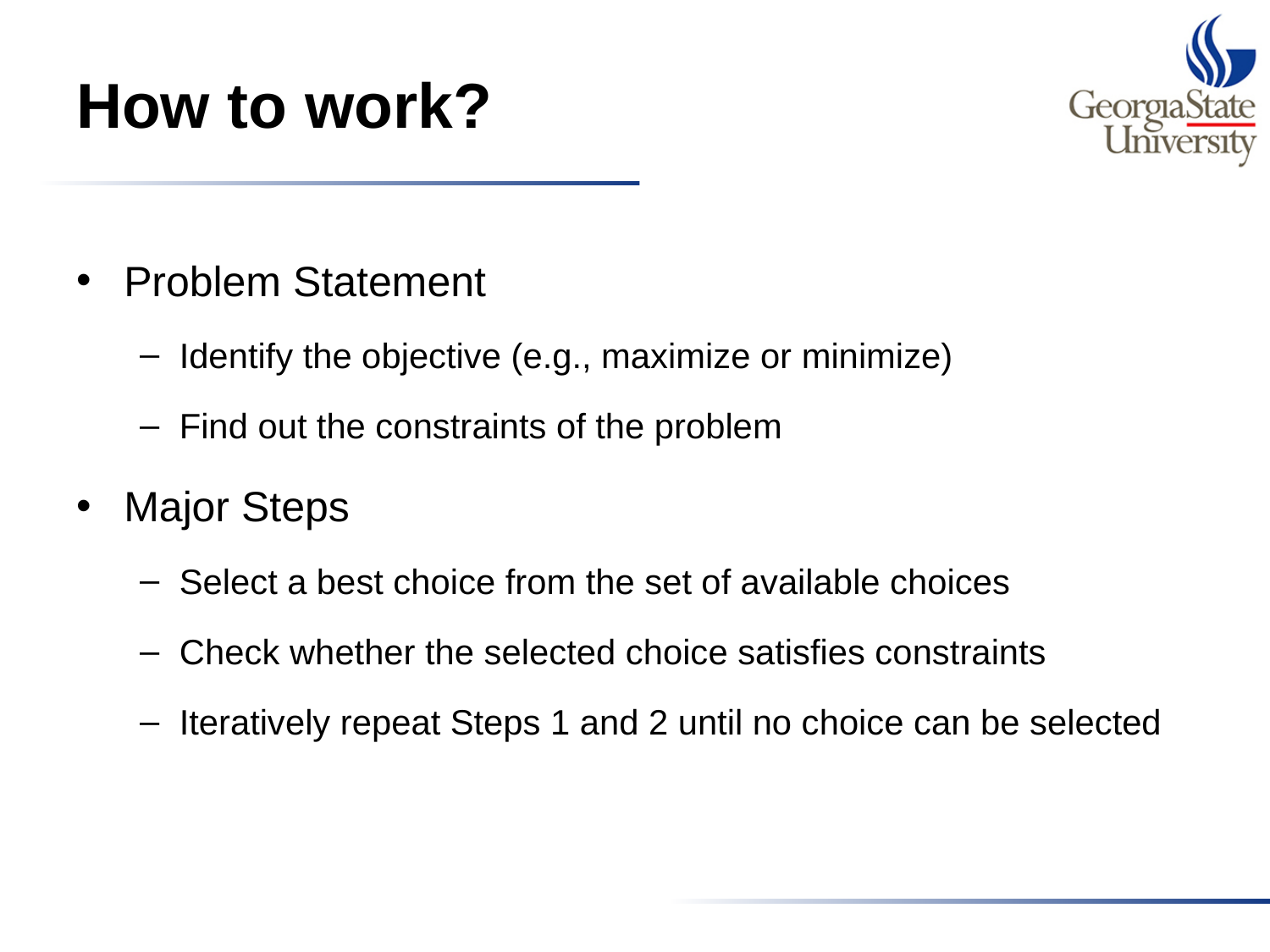

# How to work?
Problem Statement
Identify the objective (e.g., maximize or minimize)
Find out the constraints of the problem
Major Steps
Select a best choice from the set of available choices
Check whether the selected choice satisfies constraints
Iteratively repeat Steps 1 and 2 until no choice can be selected